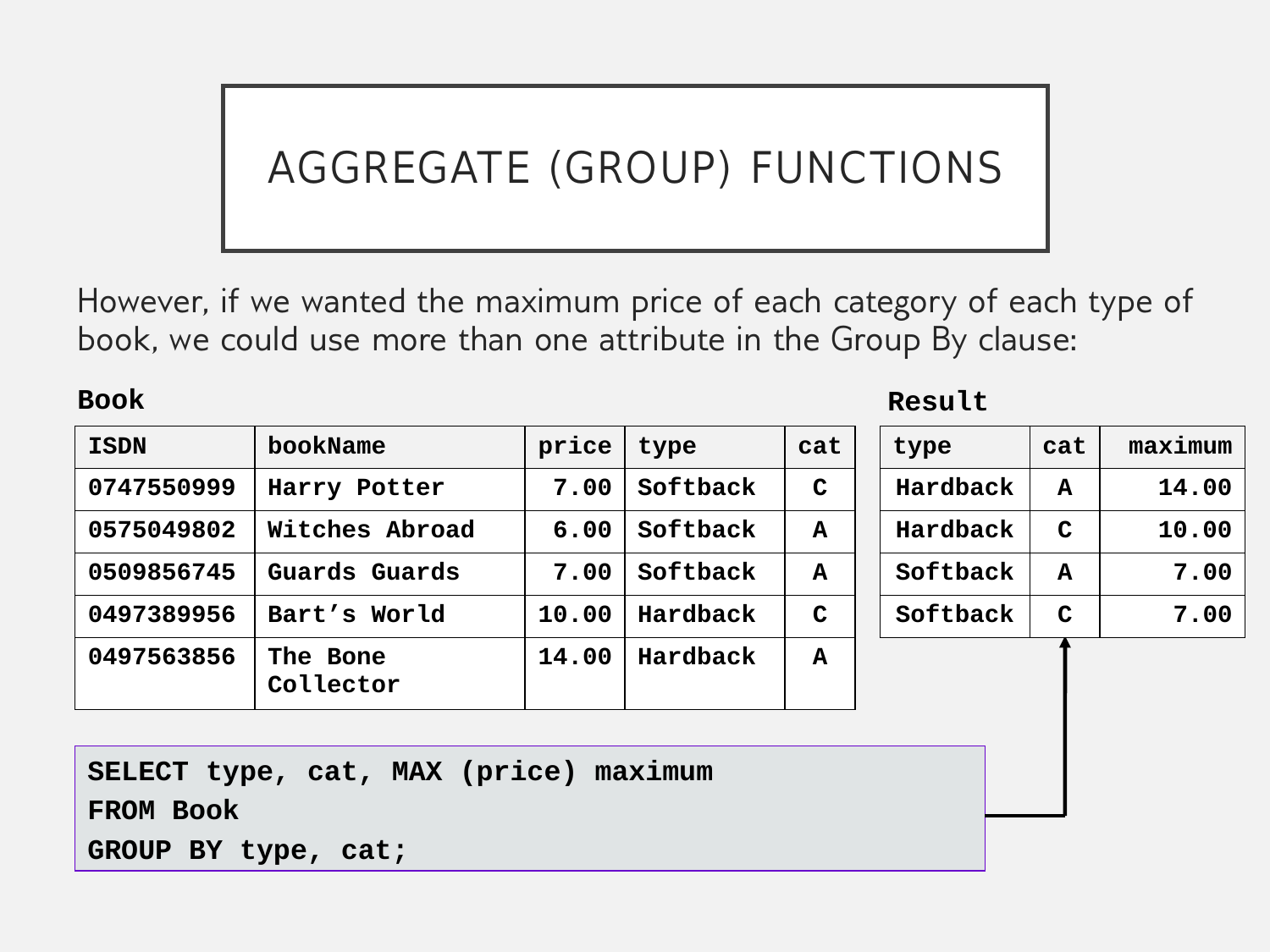

# Aggregate (Group) Functions
However, if we wanted the maximum price of each category of each type of book, we could use more than one attribute in the Group By clause:
Book
Result
| ISDN | bookName | price | type | cat |
| --- | --- | --- | --- | --- |
| 0747550999 | Harry Potter | 7.00 | Softback | C |
| 0575049802 | Witches Abroad | 6.00 | Softback | A |
| 0509856745 | Guards Guards | 7.00 | Softback | A |
| 0497389956 | Bart’s World | 10.00 | Hardback | C |
| 0497563856 | The Bone Collector | 14.00 | Hardback | A |
| type | cat | maximum |
| --- | --- | --- |
| Hardback | A | 14.00 |
| Hardback | C | 10.00 |
| Softback | A | 7.00 |
| Softback | C | 7.00 |

SELECT type, cat, MAX (price) maximum
FROM Book
GROUP BY type, cat;